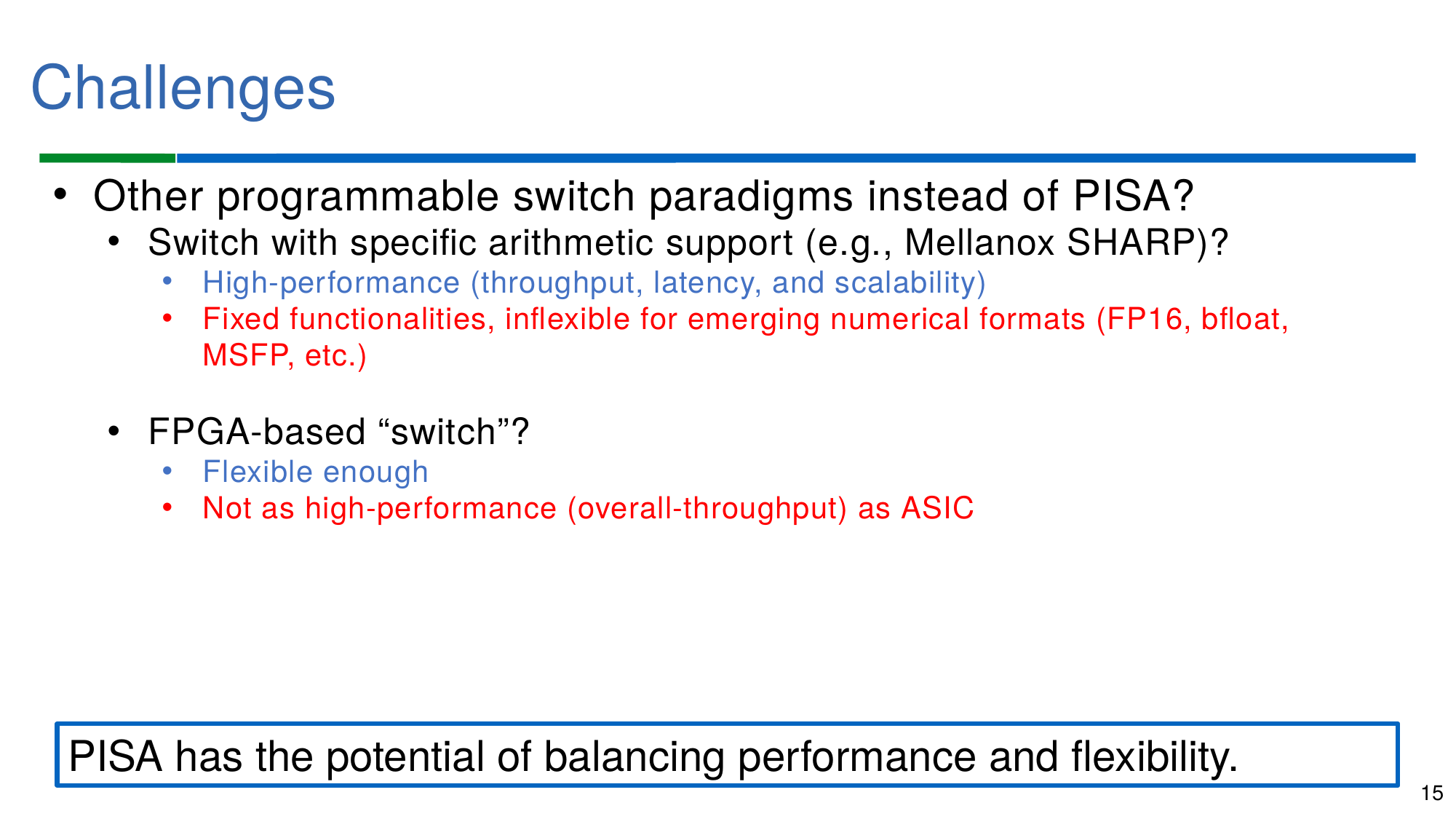

Challenges

Other programmable switch paradigms instead of PISA?
Switch with specific arithmetic support (e.g., Mellanox SHARP)?
High-performance (throughput, latency, and scalability)
Fixed functionalities, inflexible for emerging numerical formats (FP16, bfloat, MSFP, etc.)

FPGA-based “switch”?
Flexible enough
Not as high-performance (overall-throughput) as ASIC

PISA has the potential of balancing performance and flexibility.
15